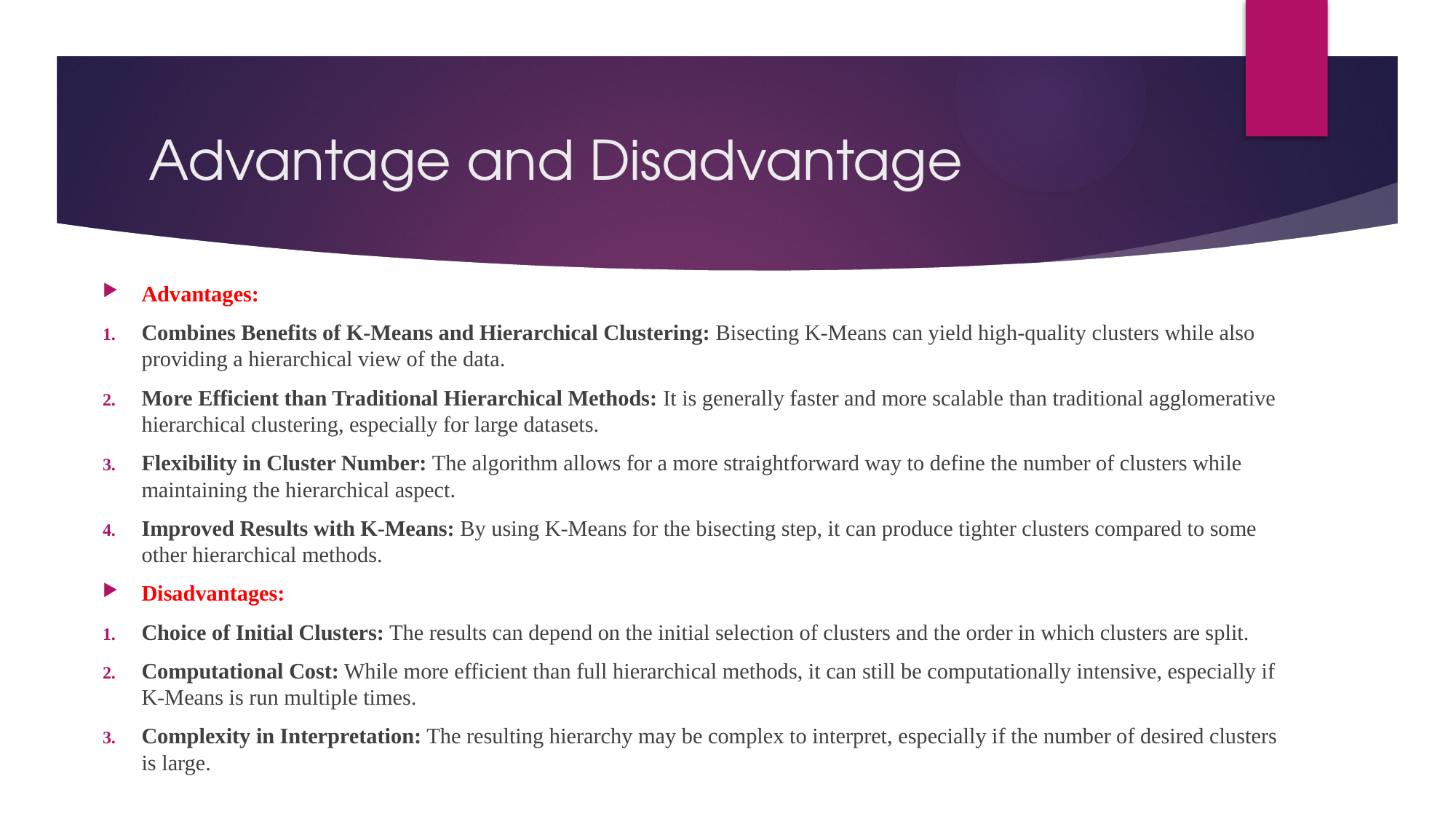

# Advantage and Disadvantage
Advantages:
Combines Benefits of K-Means and Hierarchical Clustering: Bisecting K-Means can yield high-quality clusters while also providing a hierarchical view of the data.
More Efficient than Traditional Hierarchical Methods: It is generally faster and more scalable than traditional agglomerative hierarchical clustering, especially for large datasets.
Flexibility in Cluster Number: The algorithm allows for a more straightforward way to define the number of clusters while maintaining the hierarchical aspect.
Improved Results with K-Means: By using K-Means for the bisecting step, it can produce tighter clusters compared to some other hierarchical methods.
Disadvantages:
Choice of Initial Clusters: The results can depend on the initial selection of clusters and the order in which clusters are split.
Computational Cost: While more efficient than full hierarchical methods, it can still be computationally intensive, especially if K-Means is run multiple times.
Complexity in Interpretation: The resulting hierarchy may be complex to interpret, especially if the number of desired clusters is large.